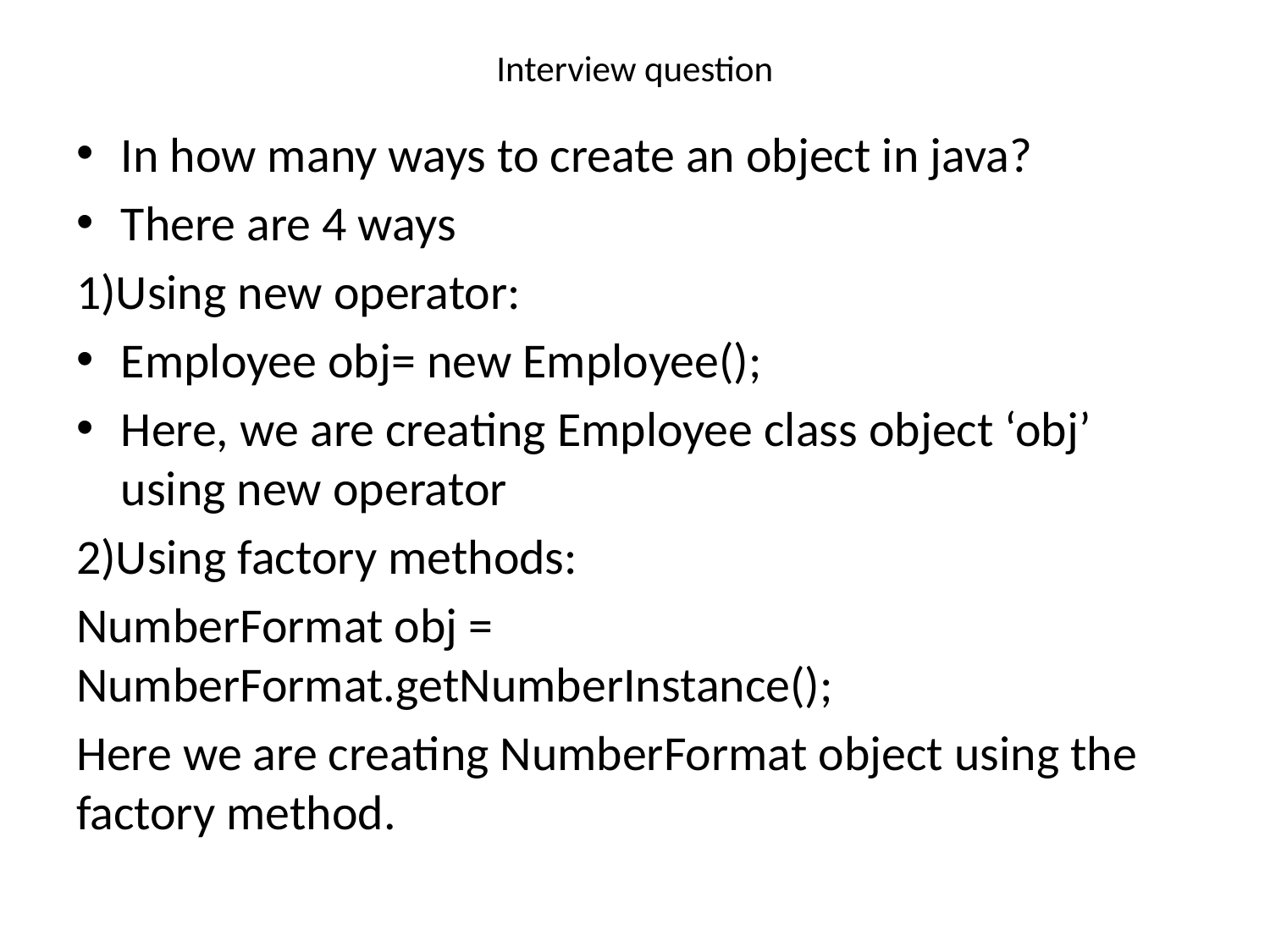

# Interview question
In how many ways to create an object in java?
There are 4 ways
1)Using new operator:
Employee obj= new Employee();
Here, we are creating Employee class object ‘obj’ using new operator
2)Using factory methods:
NumberFormat obj = NumberFormat.getNumberInstance();
Here we are creating NumberFormat object using the factory method.